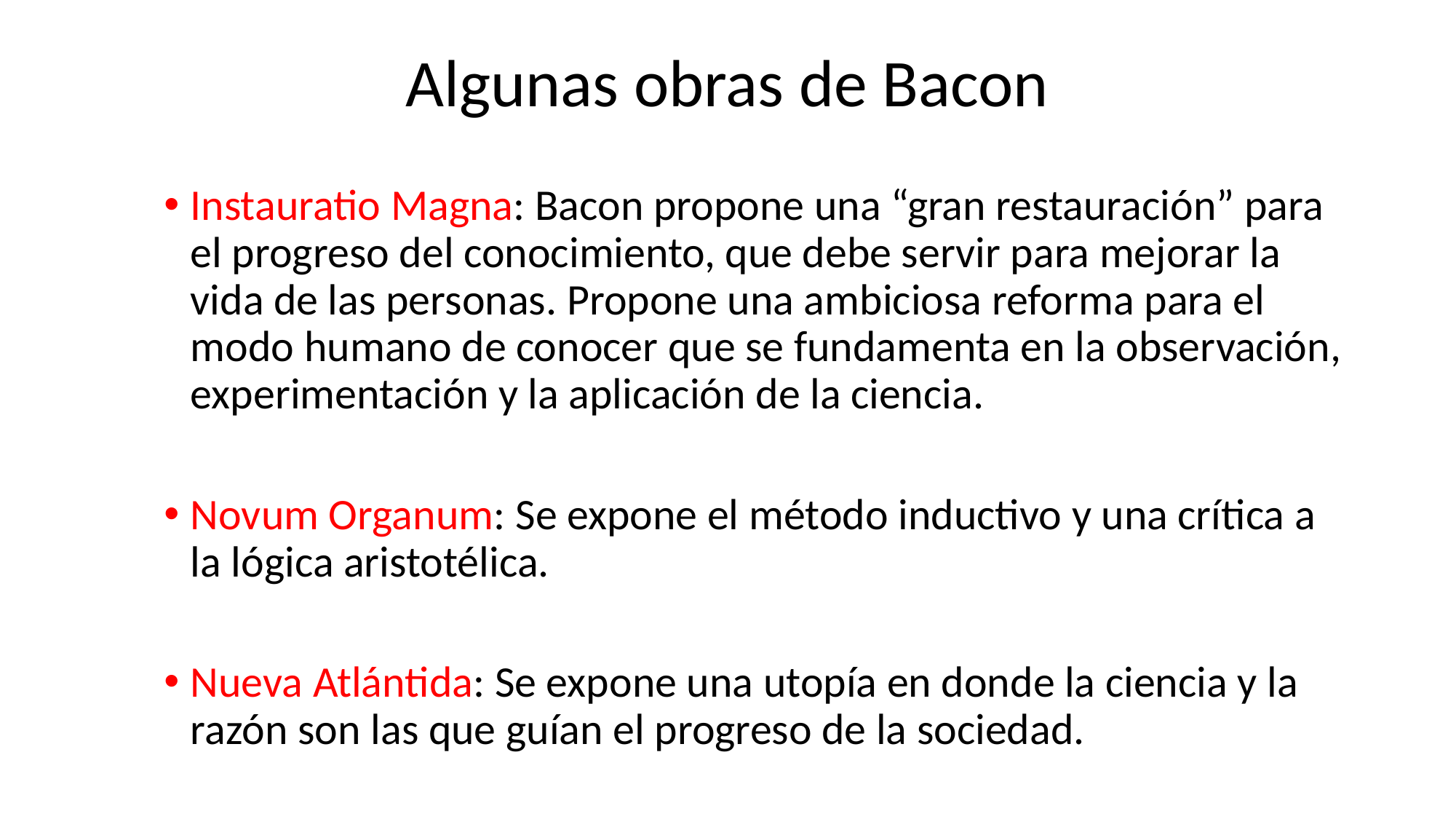

# Algunas obras de Bacon
Instauratio Magna: Bacon propone una “gran restauración” para el progreso del conocimiento, que debe servir para mejorar la vida de las personas. Propone una ambiciosa reforma para el modo humano de conocer que se fundamenta en la observación, experimentación y la aplicación de la ciencia.

Novum Organum: Se expone el método inductivo y una crítica a la lógica aristotélica.

Nueva Atlántida: Se expone una utopía en donde la ciencia y la razón son las que guían el progreso de la sociedad.